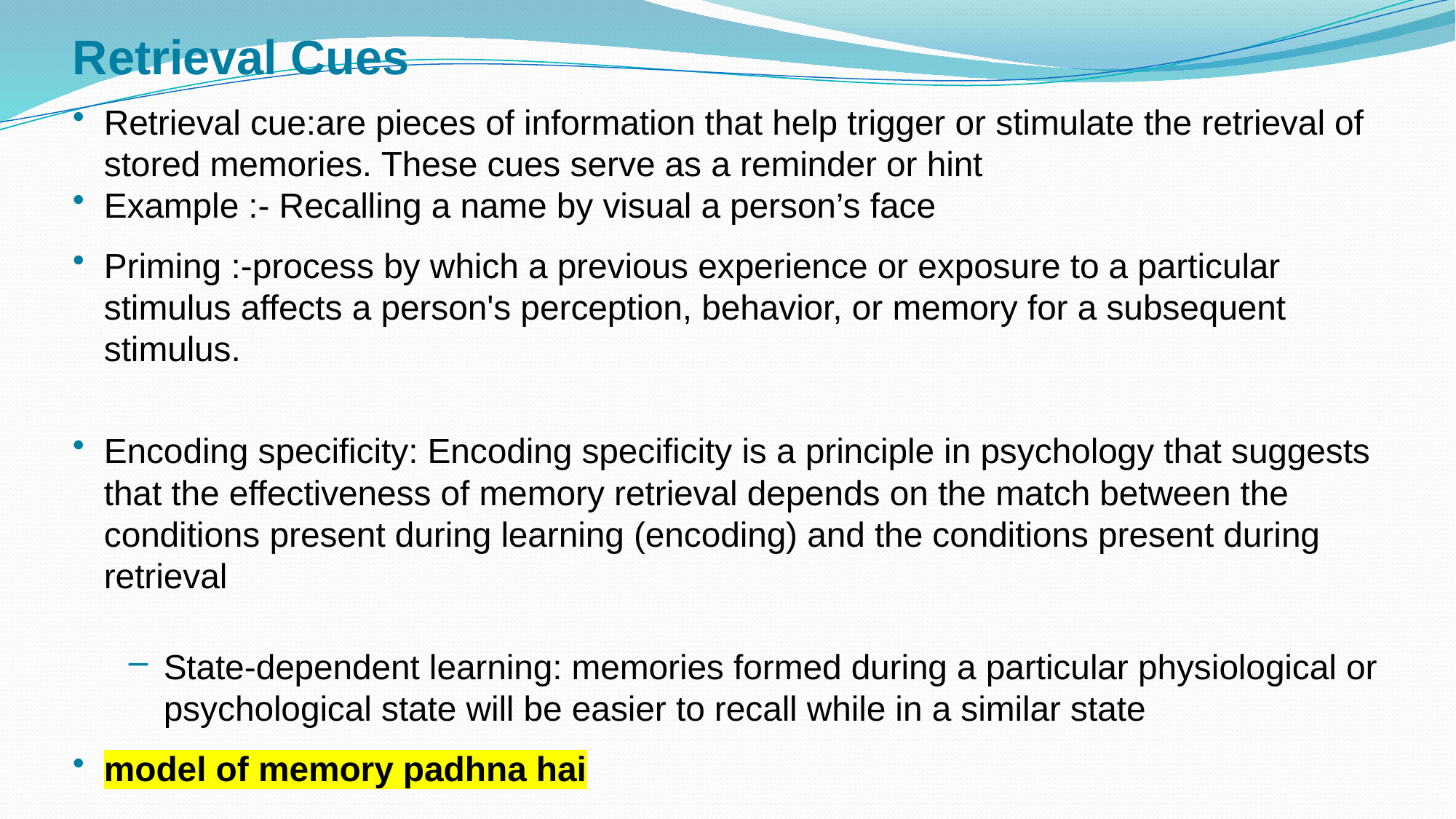

# Retrieval Cues
Retrieval cue:are pieces of information that help trigger or stimulate the retrieval of stored memories. These cues serve as a reminder or hint
Example :- Recalling a name by visual a person’s face
Priming :-process by which a previous experience or exposure to a particular stimulus affects a person's perception, behavior, or memory for a subsequent stimulus.

Encoding specificity: Encoding specificity is a principle in psychology that suggests that the effectiveness of memory retrieval depends on the match between the conditions present during learning (encoding) and the conditions present during retrieval

State-dependent learning: memories formed during a particular physiological or psychological state will be easier to recall while in a similar state
model of memory padhna hai